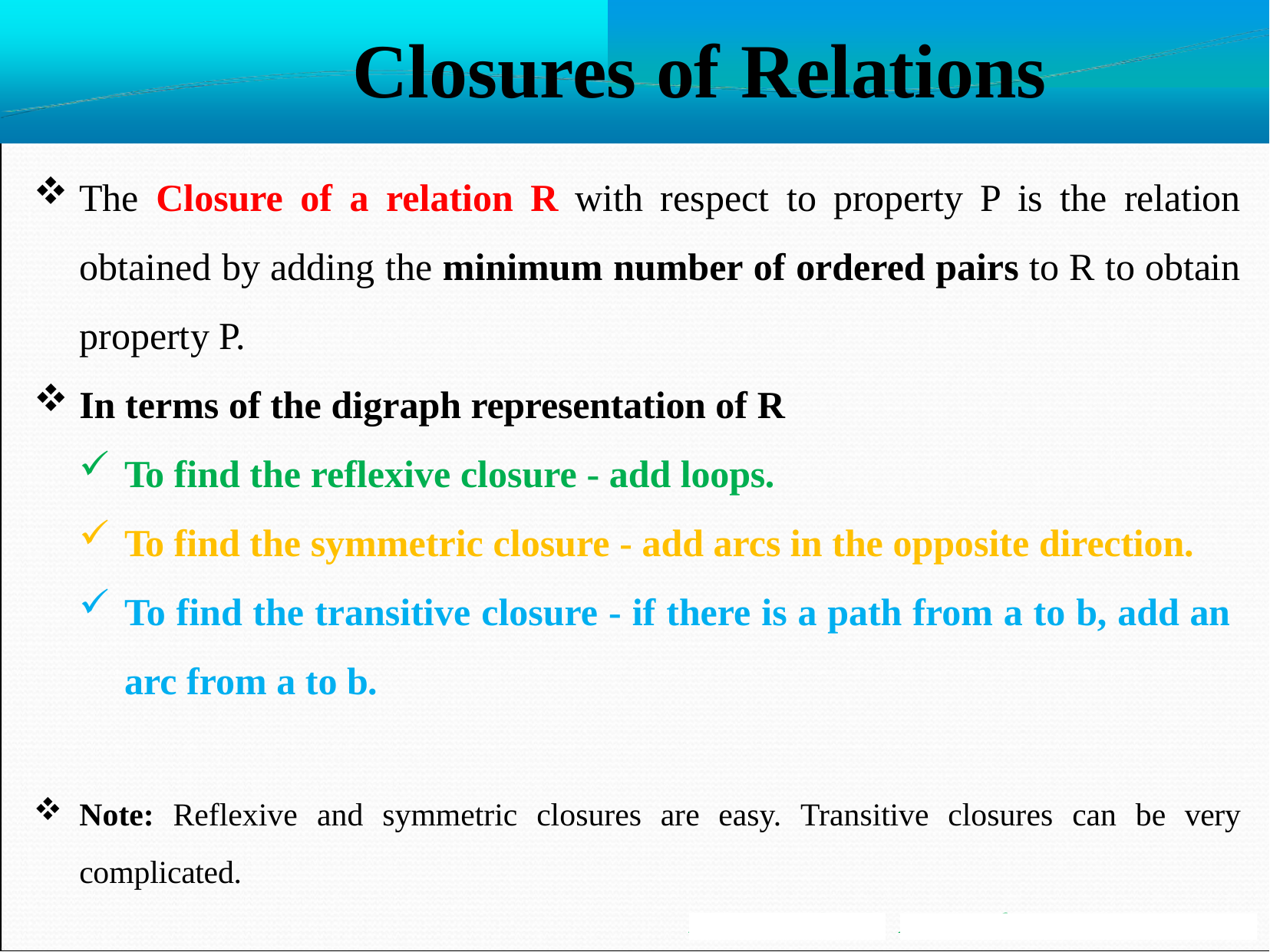

# Closures of	Relations
The Closure of a relation R with respect to property P is the relation obtained by adding the minimum number of ordered pairs to R to obtain property P.
In terms of the digraph representation of R
To find the reflexive closure - add loops.
To find the symmetric closure - add arcs in the opposite direction.
To find the transitive closure - if there is a path from a to b, add an arc from a to b.

Note:  Reflexive  and  symmetric  closures  are  easy.  Transitive  closures  can  be  very complicated.
Mr. S. B. Shinde
Asst Professor, MESCOE Pune